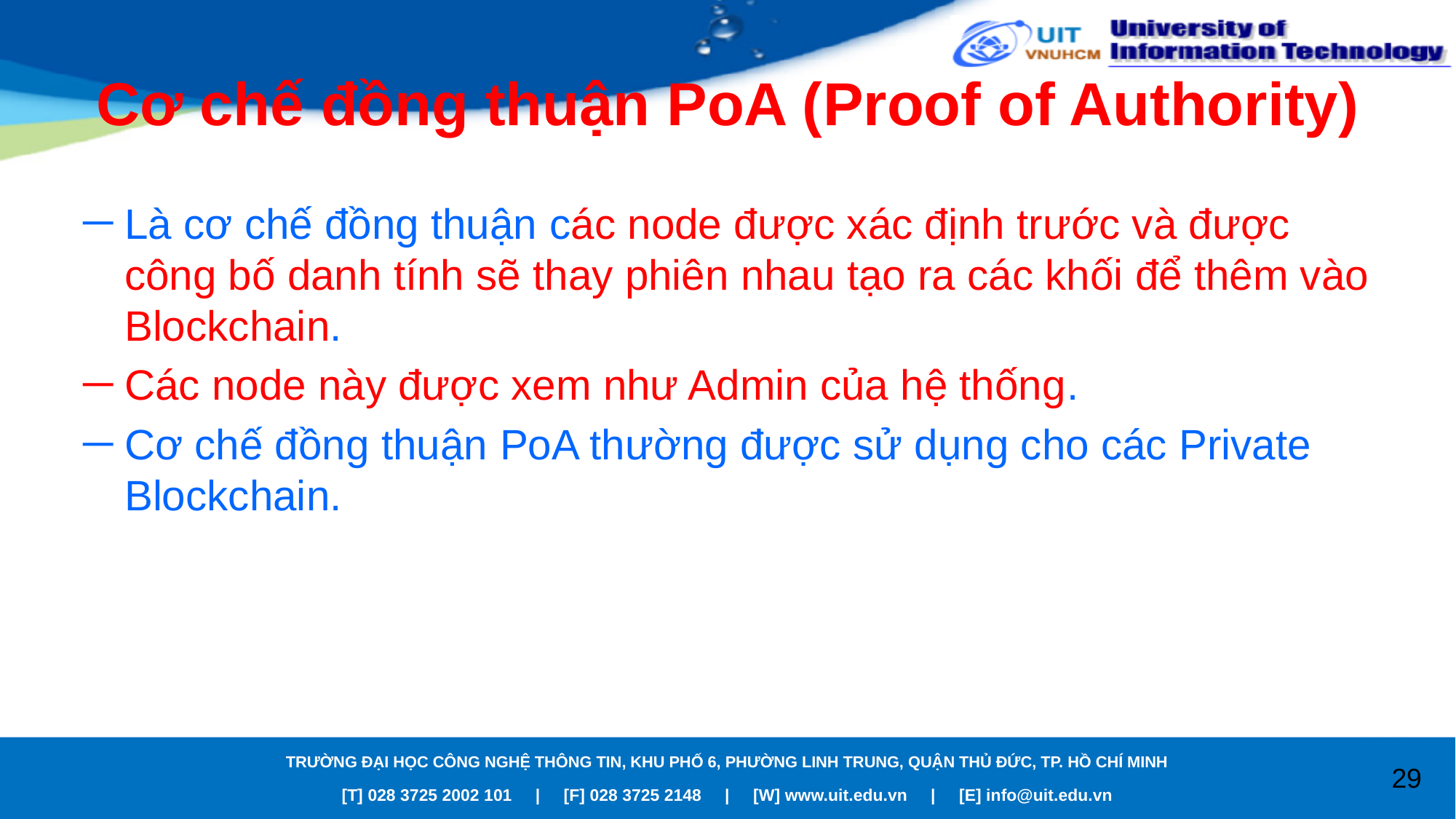

# Cơ chế đồng thuận PoA (Proof of Authority)
Là cơ chế đồng thuận các node được xác định trước và được công bố danh tính sẽ thay phiên nhau tạo ra các khối để thêm vào Blockchain.
Các node này được xem như Admin của hệ thống.
Cơ chế đồng thuận PoA thường được sử dụng cho các Private Blockchain.